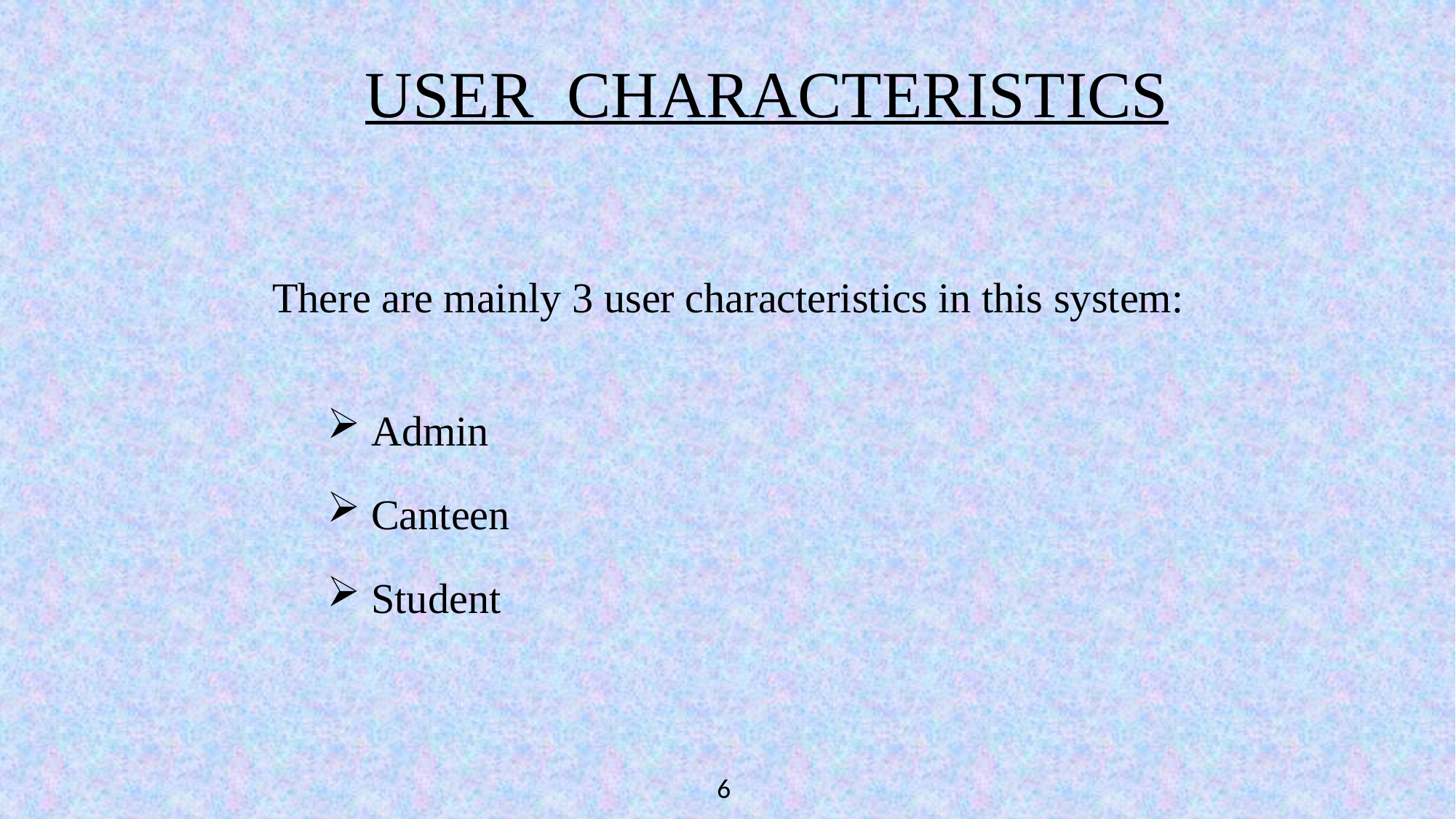

# USER  CHARACTERISTICS

There are mainly 3 user characteristics in this system:

 Admin
 Canteen
 Student
6